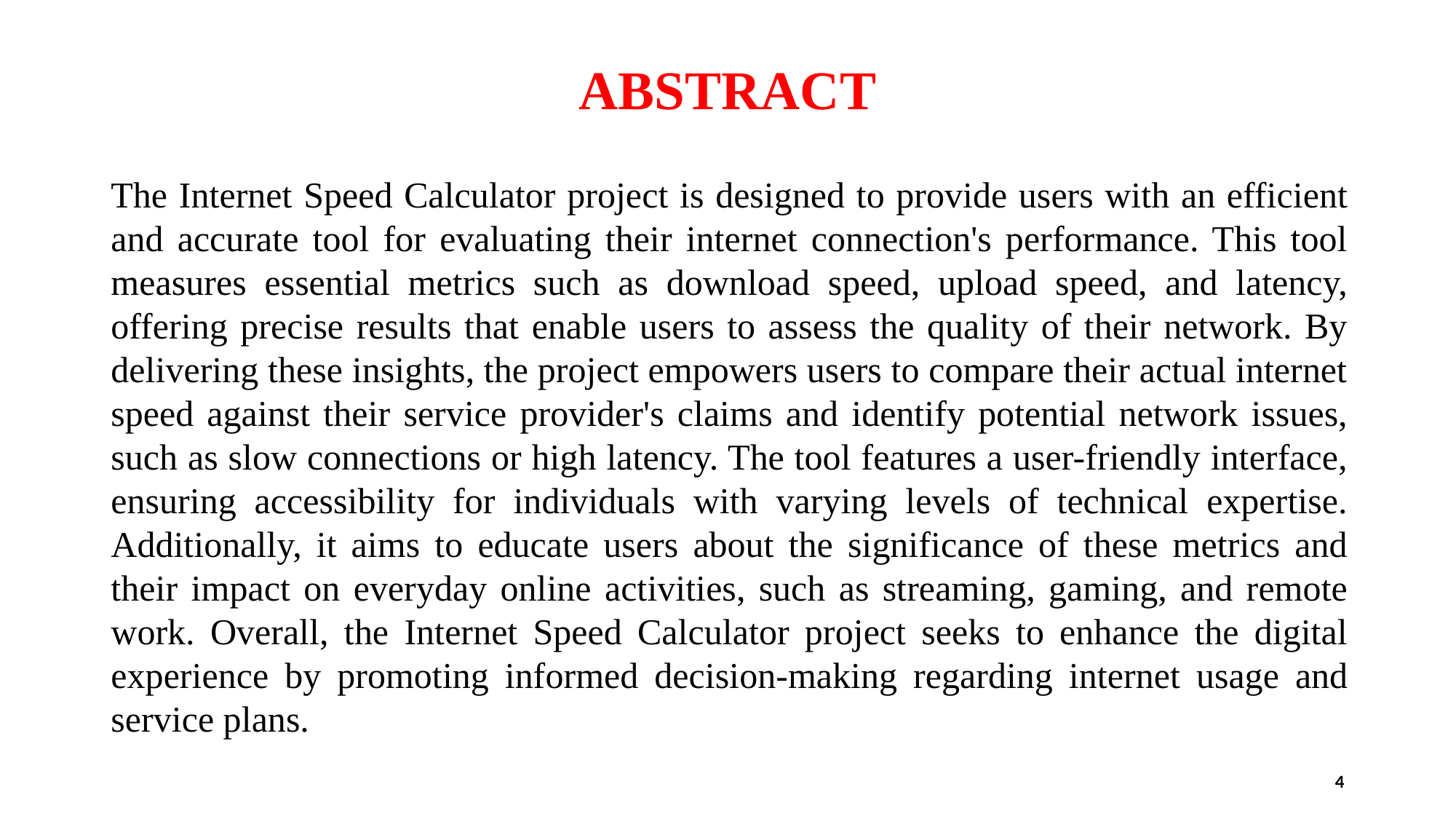

# ABSTRACT

The Internet Speed Calculator project is designed to provide users with an efficient and accurate tool for evaluating their internet connection's performance. This tool measures essential metrics such as download speed, upload speed, and latency, offering precise results that enable users to assess the quality of their network. By delivering these insights, the project empowers users to compare their actual internet speed against their service provider's claims and identify potential network issues, such as slow connections or high latency. The tool features a user-friendly interface, ensuring accessibility for individuals with varying levels of technical expertise. Additionally, it aims to educate users about the significance of these metrics and their impact on everyday online activities, such as streaming, gaming, and remote work. Overall, the Internet Speed Calculator project seeks to enhance the digital experience by promoting informed decision-making regarding internet usage and service plans.

4